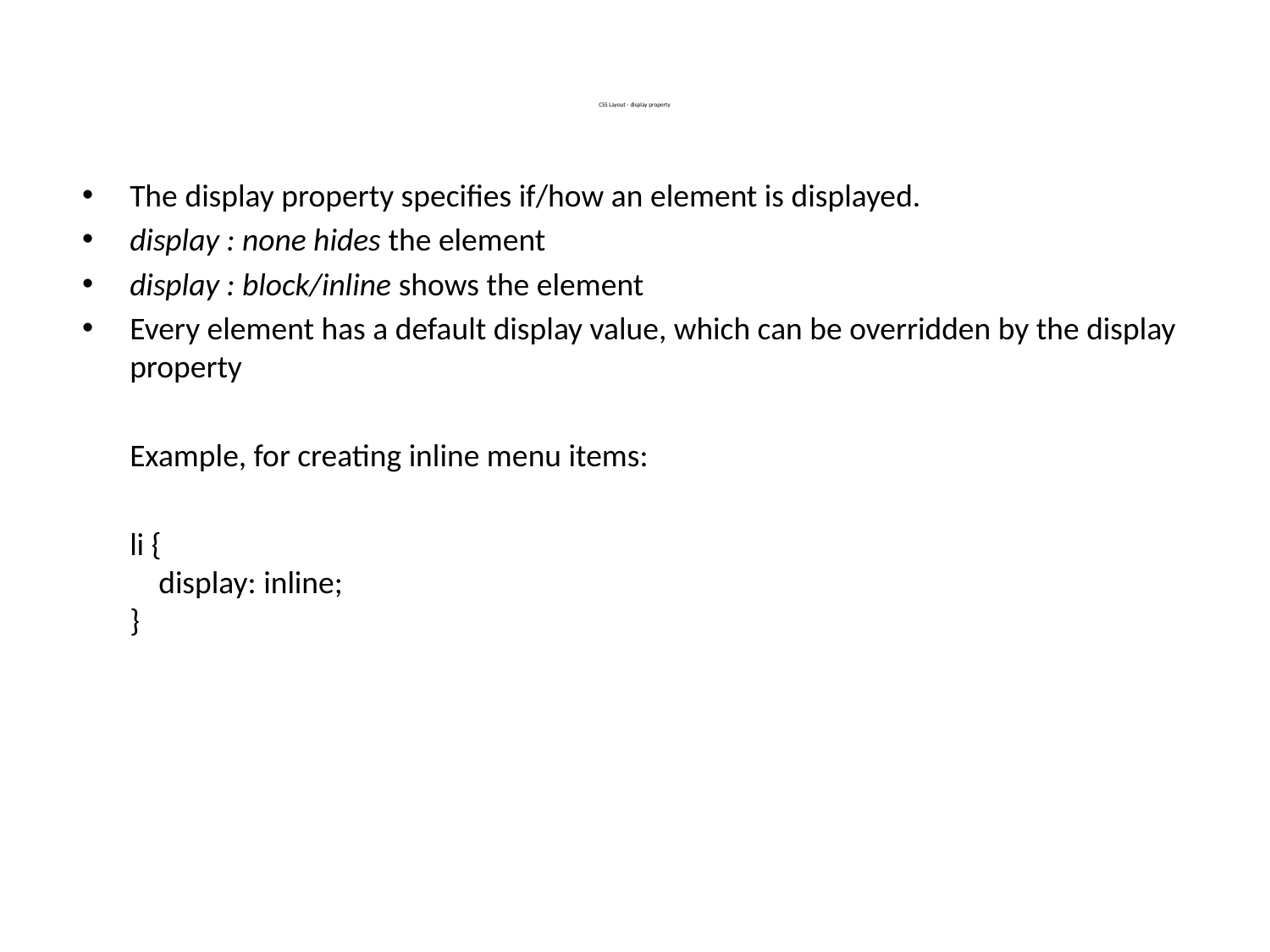

# CSS Layout - display property
The display property specifies if/how an element is displayed.
display : none hides the element
display : block/inline shows the element
Every element has a default display value, which can be overridden by the display property

	Example, for creating inline menu items:

	li {
    display: inline;
}